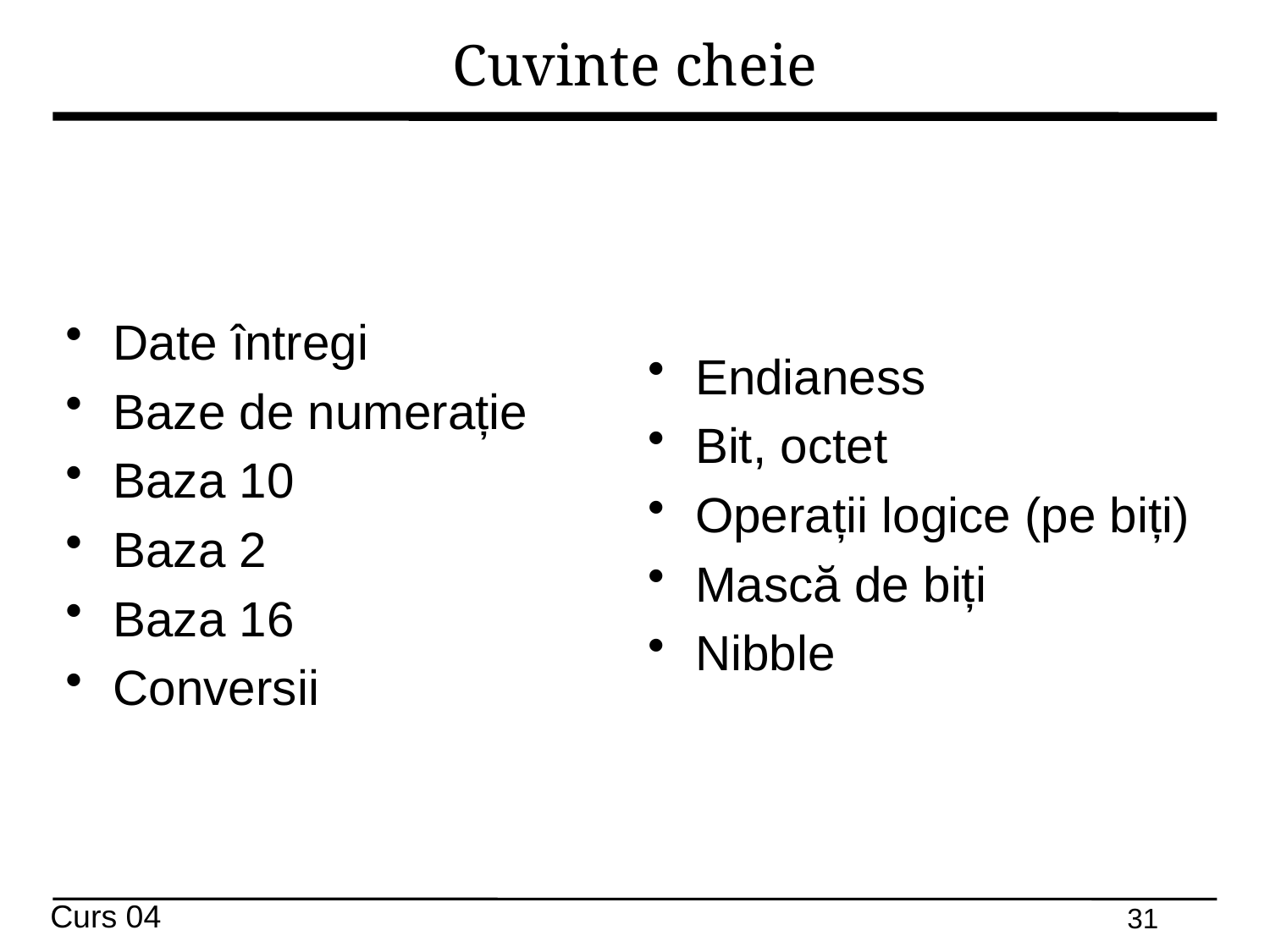

# Cuvinte cheie
Date întregi
Baze de numerație
Baza 10
Baza 2
Baza 16
Conversii
Endianess
Bit, octet
Operații logice (pe biți)
Mască de biți
Nibble